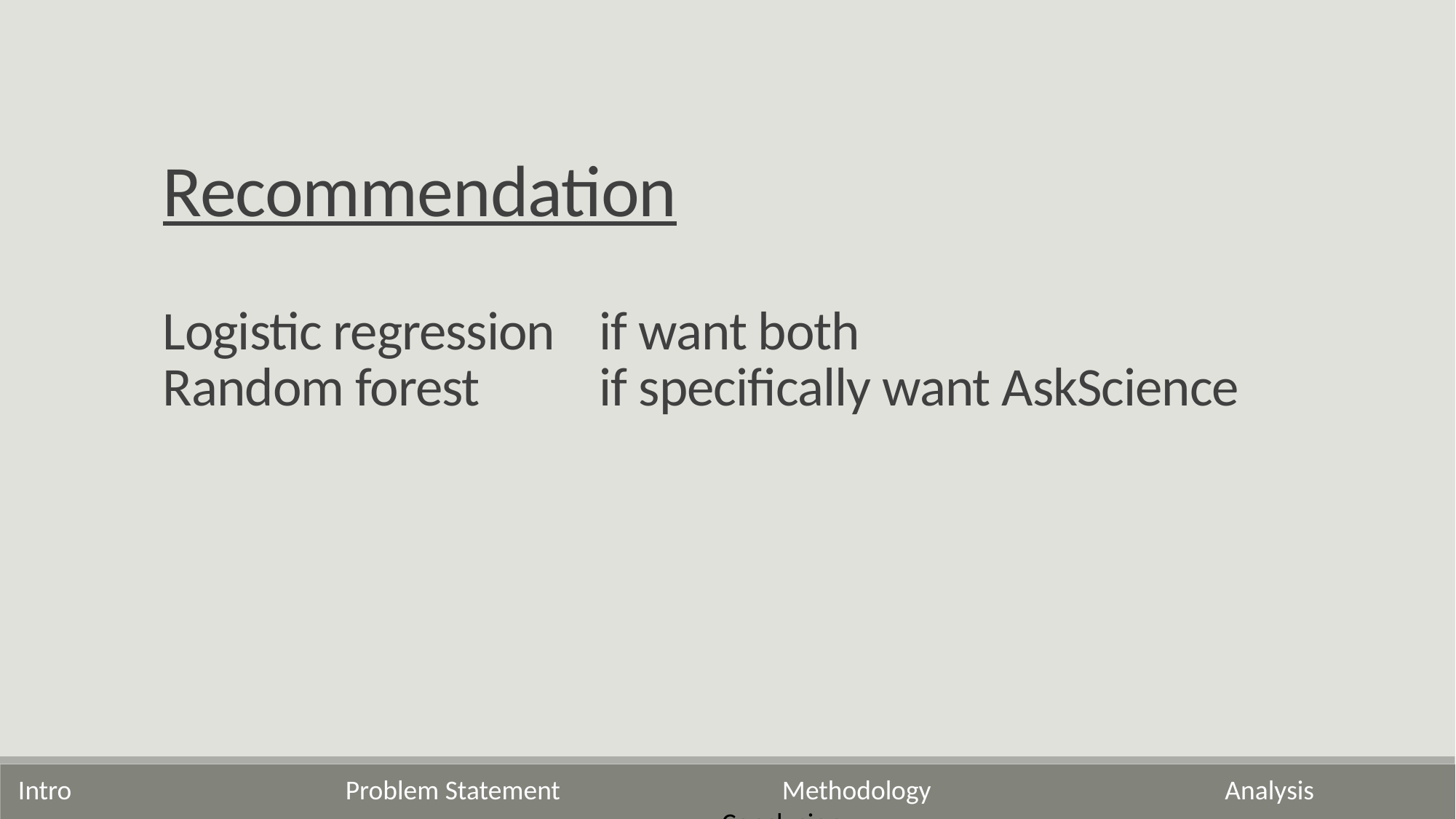

Recommendation

Logistic regression 	if want both
Random forest		if specifically want AskScience
Intro			Problem Statement 		Methodology			 Analysis 			Conclusion